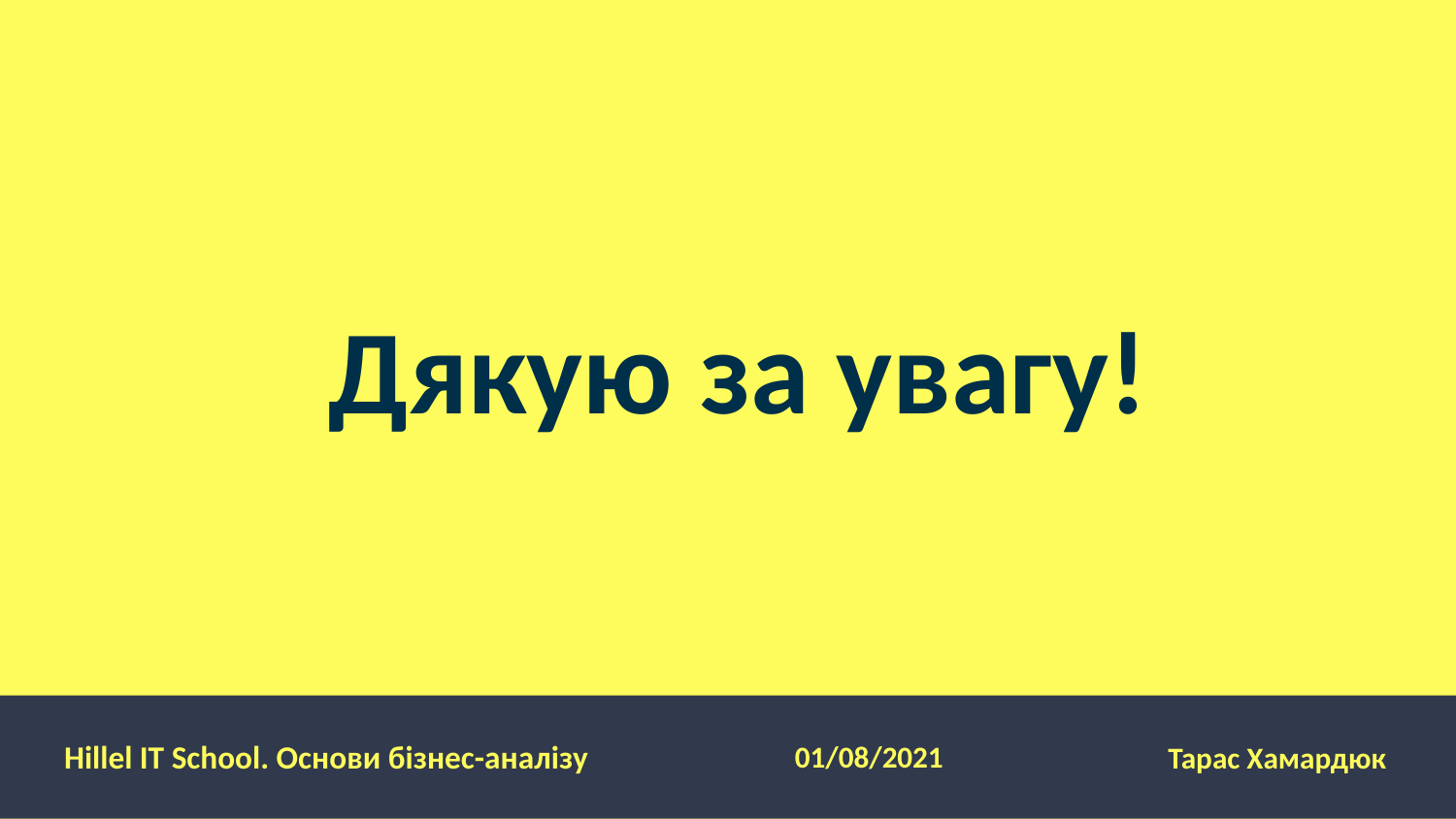

Дякую за увагу!

Hillel IT School. Основи бізнес-аналізу
01/08/2021
Тарас Хамардюк